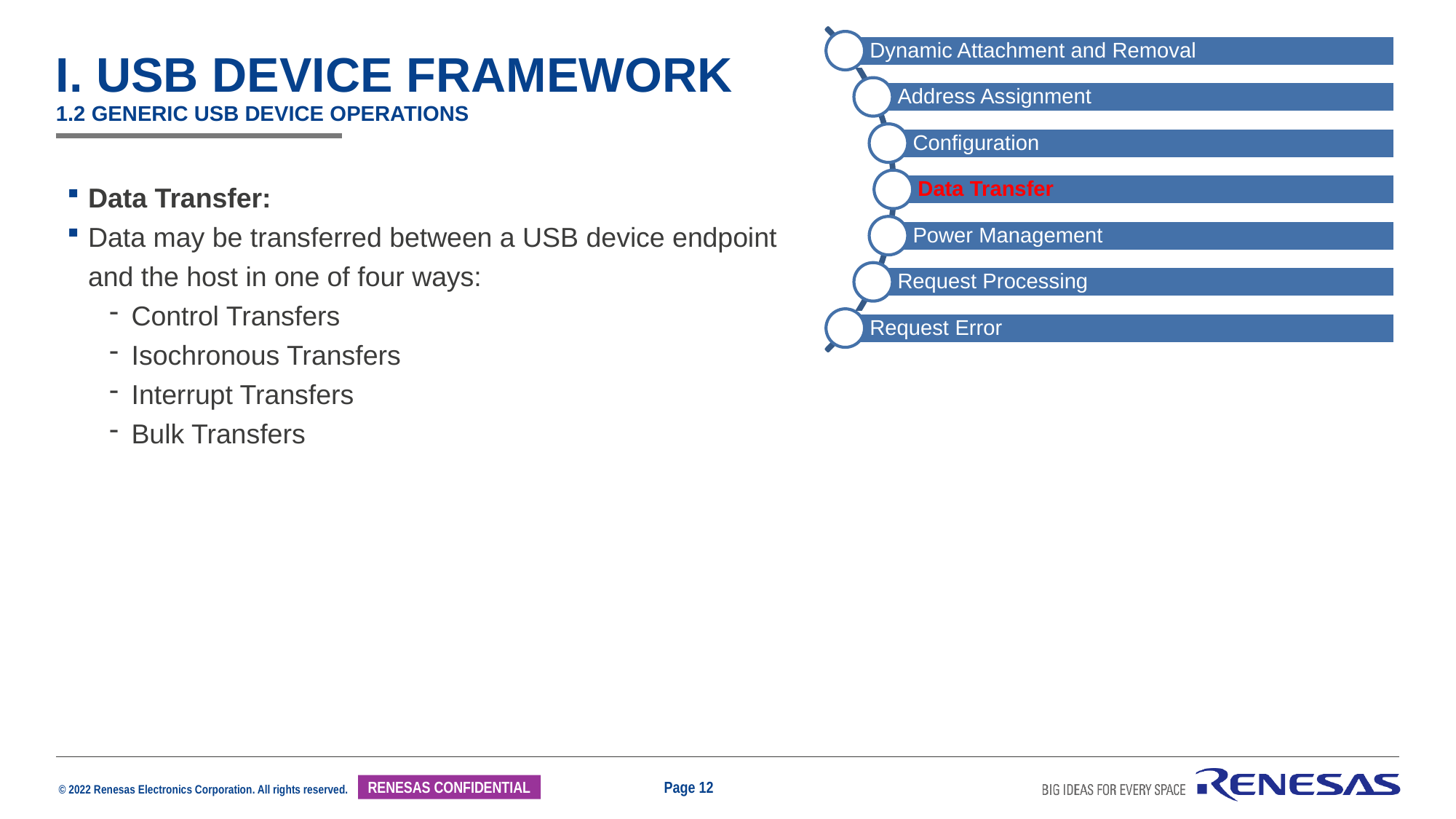

Dynamic Attachment and Removal
Address Assignment
Configuration
Data Transfer
Power Management
Request Processing
Request Error
# I. USB Device framework 1.2 Generic USB Device operations
Data Transfer:
Data may be transferred between a USB device endpoint and the host in one of four ways:
Control Transfers
Isochronous Transfers
Interrupt Transfers
Bulk Transfers